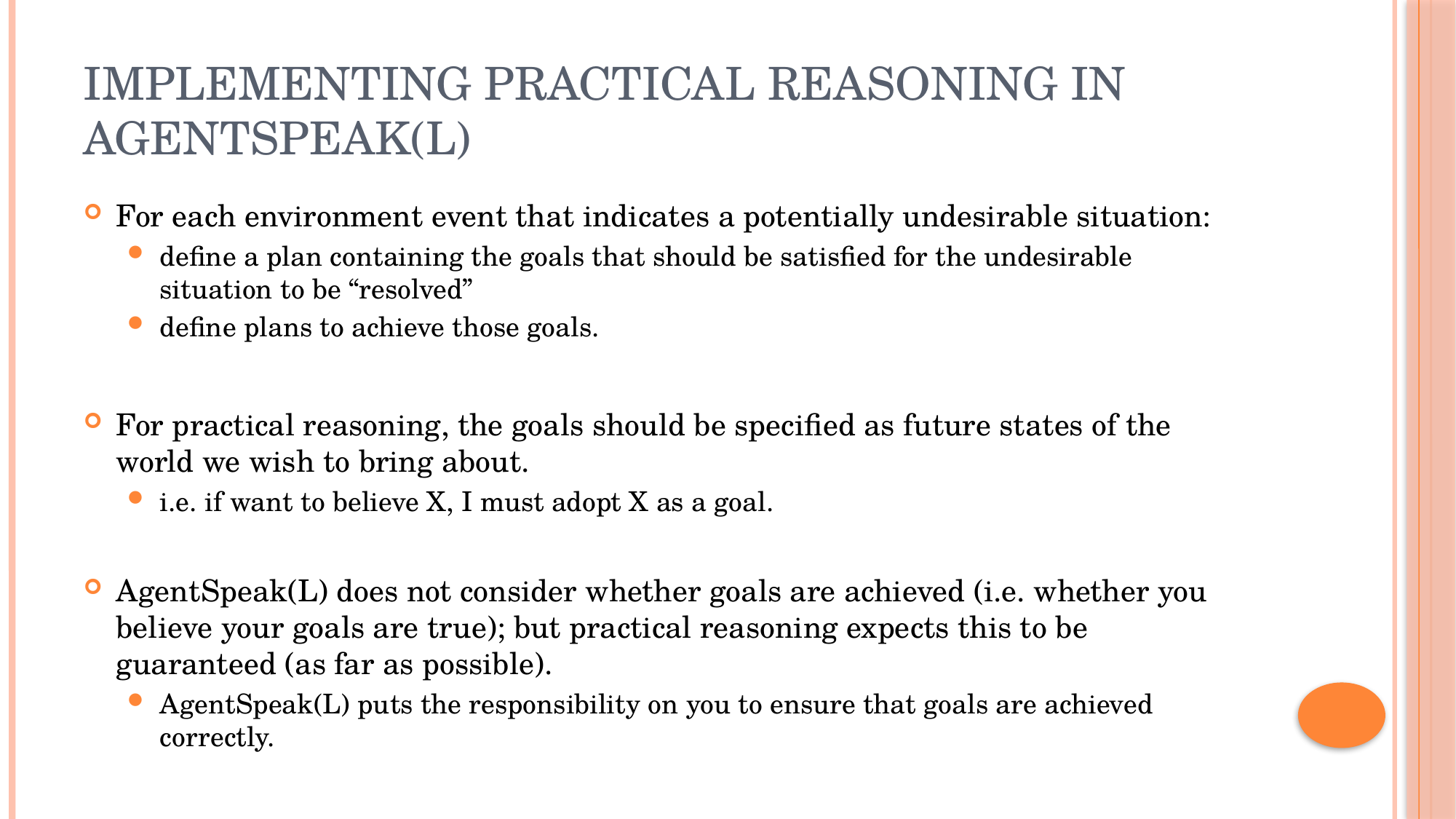

# Implementing Practical Reasoning in AgentSpeak(L)
For each environment event that indicates a potentially undesirable situation:
define a plan containing the goals that should be satisfied for the undesirable situation to be “resolved”
define plans to achieve those goals.

For practical reasoning, the goals should be specified as future states of the world we wish to bring about.
i.e. if want to believe X, I must adopt X as a goal.

AgentSpeak(L) does not consider whether goals are achieved (i.e. whether you believe your goals are true); but practical reasoning expects this to be guaranteed (as far as possible).
AgentSpeak(L) puts the responsibility on you to ensure that goals are achieved correctly.